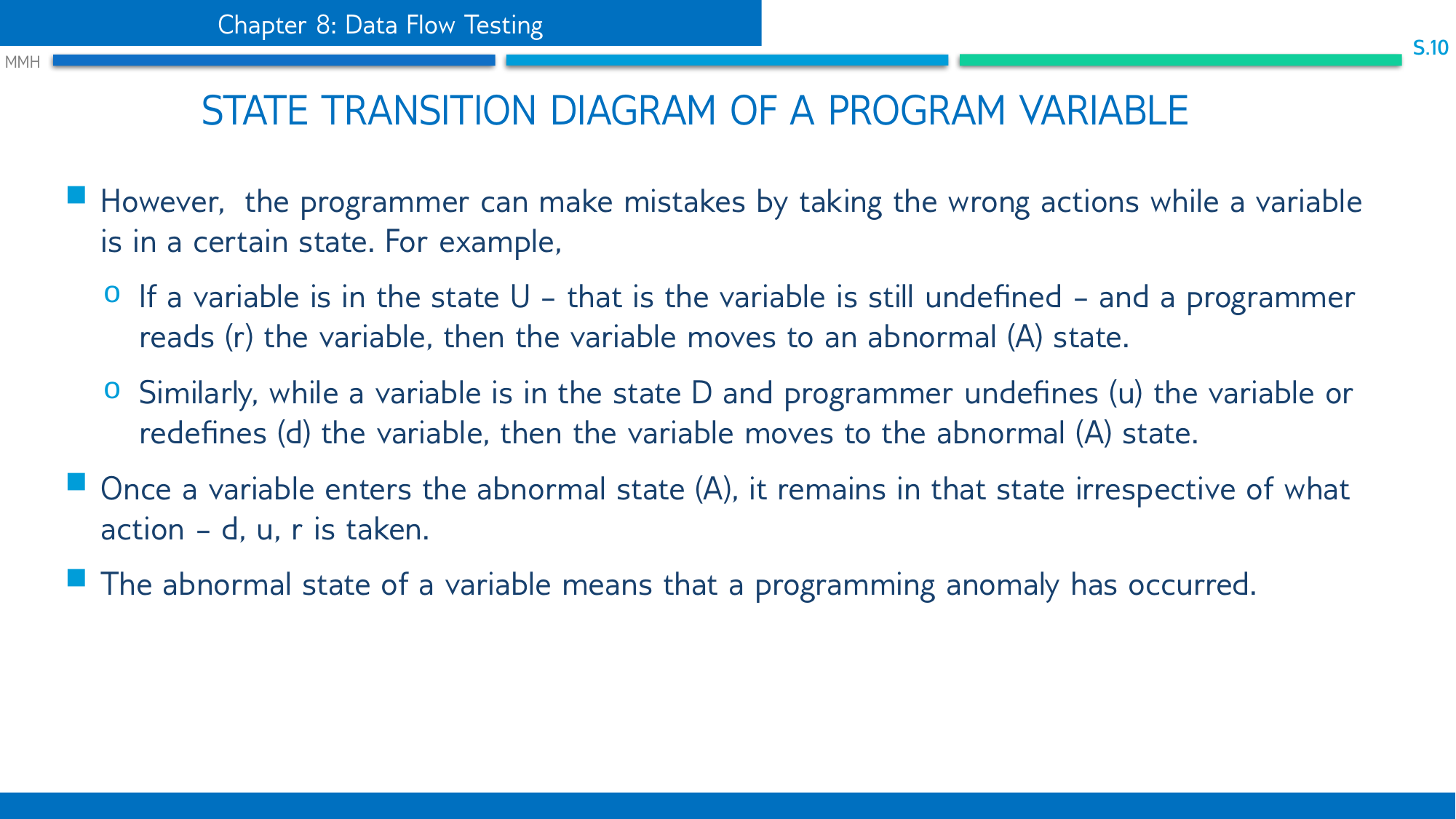

Chapter 8: Data Flow Testing
 S.10
  MMH
State transition diagram of a program variable
However,  the programmer can make mistakes by taking the wrong actions while a variable is in a certain state. For example,
If a variable is in the state U – that is the variable is still undefined – and a programmer reads (r) the variable, then the variable moves to an abnormal (A) state.
Similarly, while a variable is in the state D and programmer undefines (u) the variable or redefines (d) the variable, then the variable moves to the abnormal (A) state.
Once a variable enters the abnormal state (A), it remains in that state irrespective of what action – d, u, r is taken.
The abnormal state of a variable means that a programming anomaly has occurred.